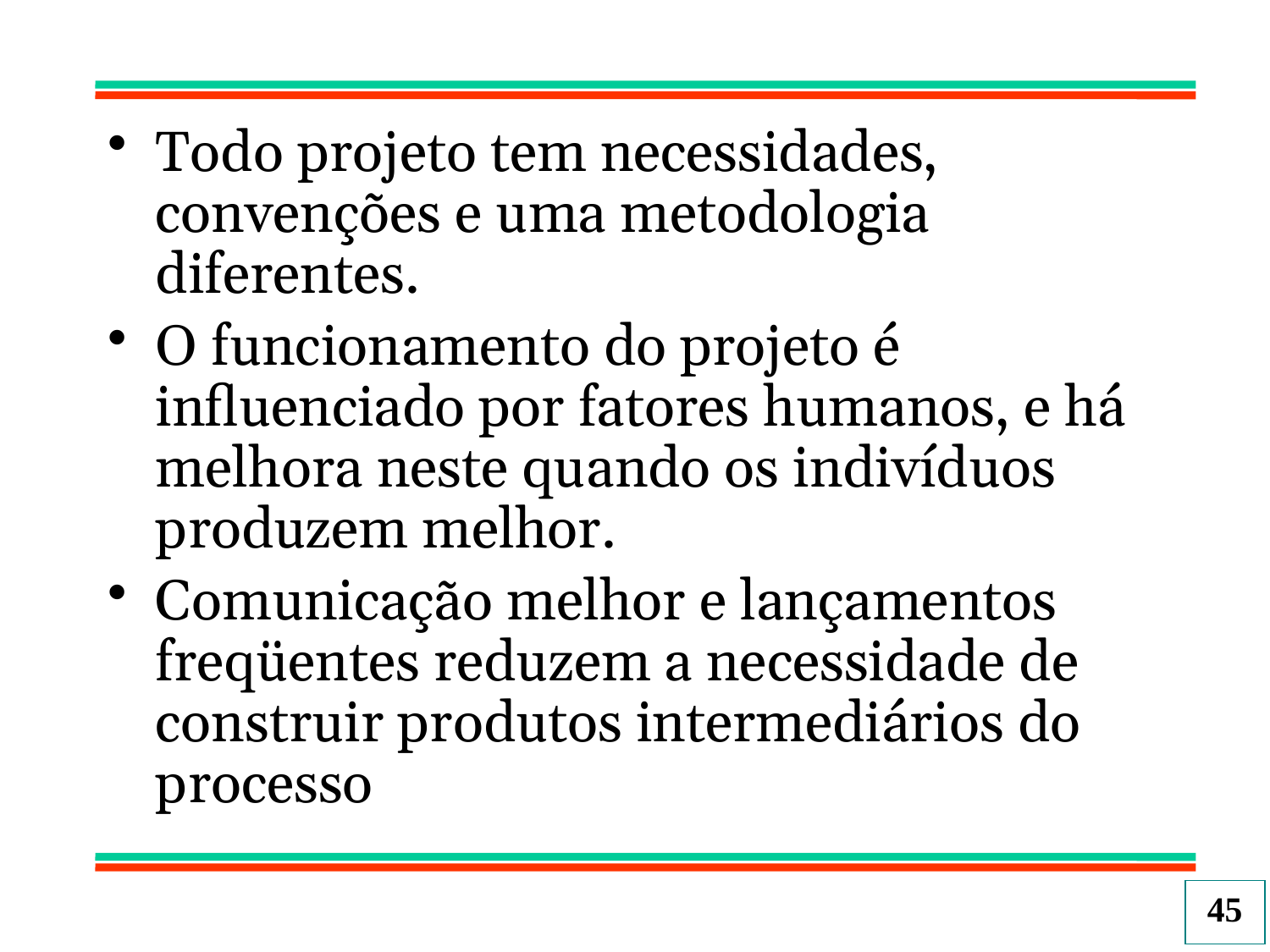

Todo projeto tem necessidades, convenções e uma metodologia diferentes.
O funcionamento do projeto é influenciado por fatores humanos, e há melhora neste quando os indivíduos produzem melhor.
Comunicação melhor e lançamentos freqüentes reduzem a necessidade de construir produtos intermediários do processo

45